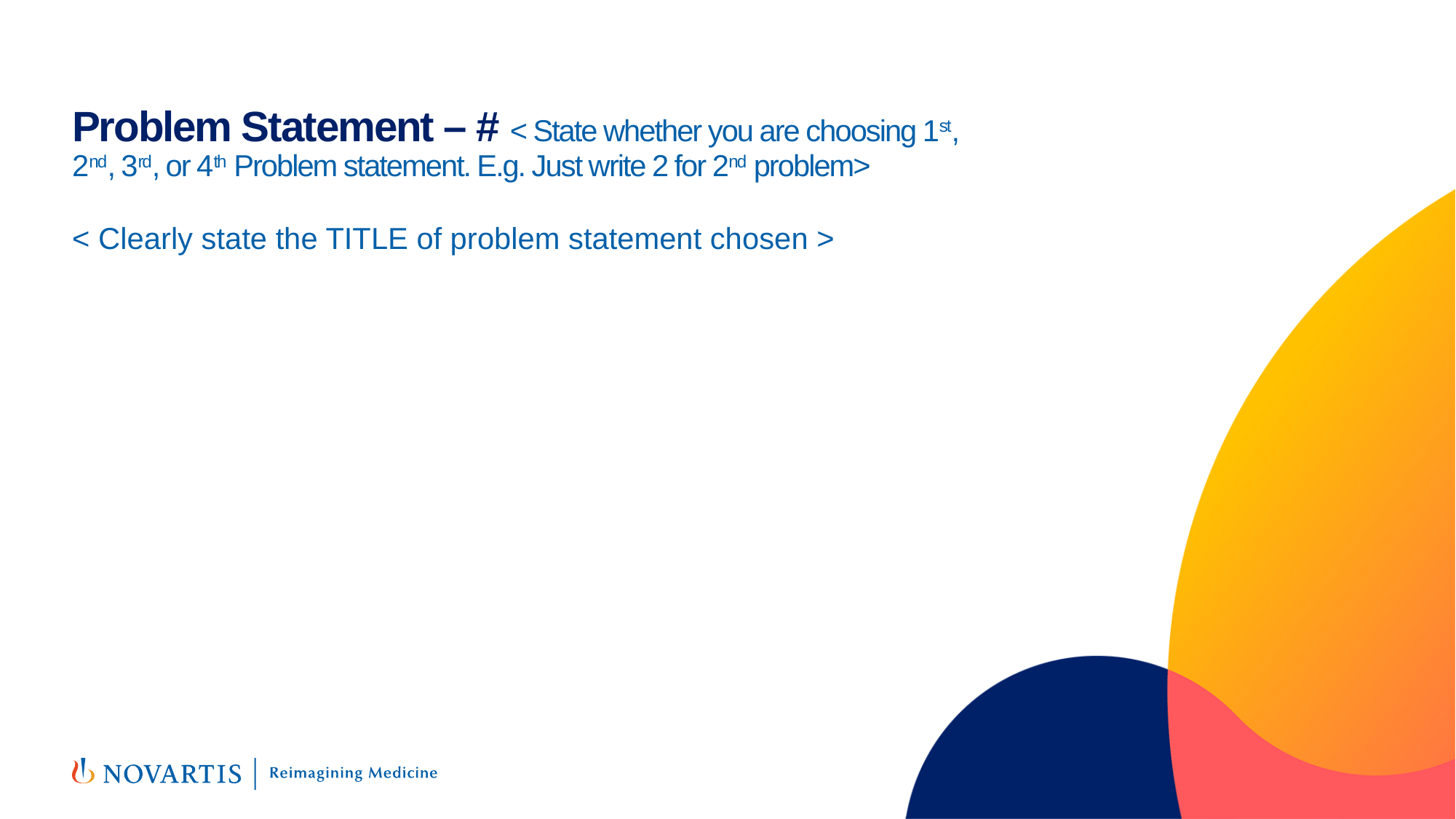

# Problem Statement – # < State whether you are choosing 1st, 2nd, 3rd, or 4th Problem statement. E.g. Just write 2 for 2nd problem>
< Clearly state the TITLE of problem statement chosen >